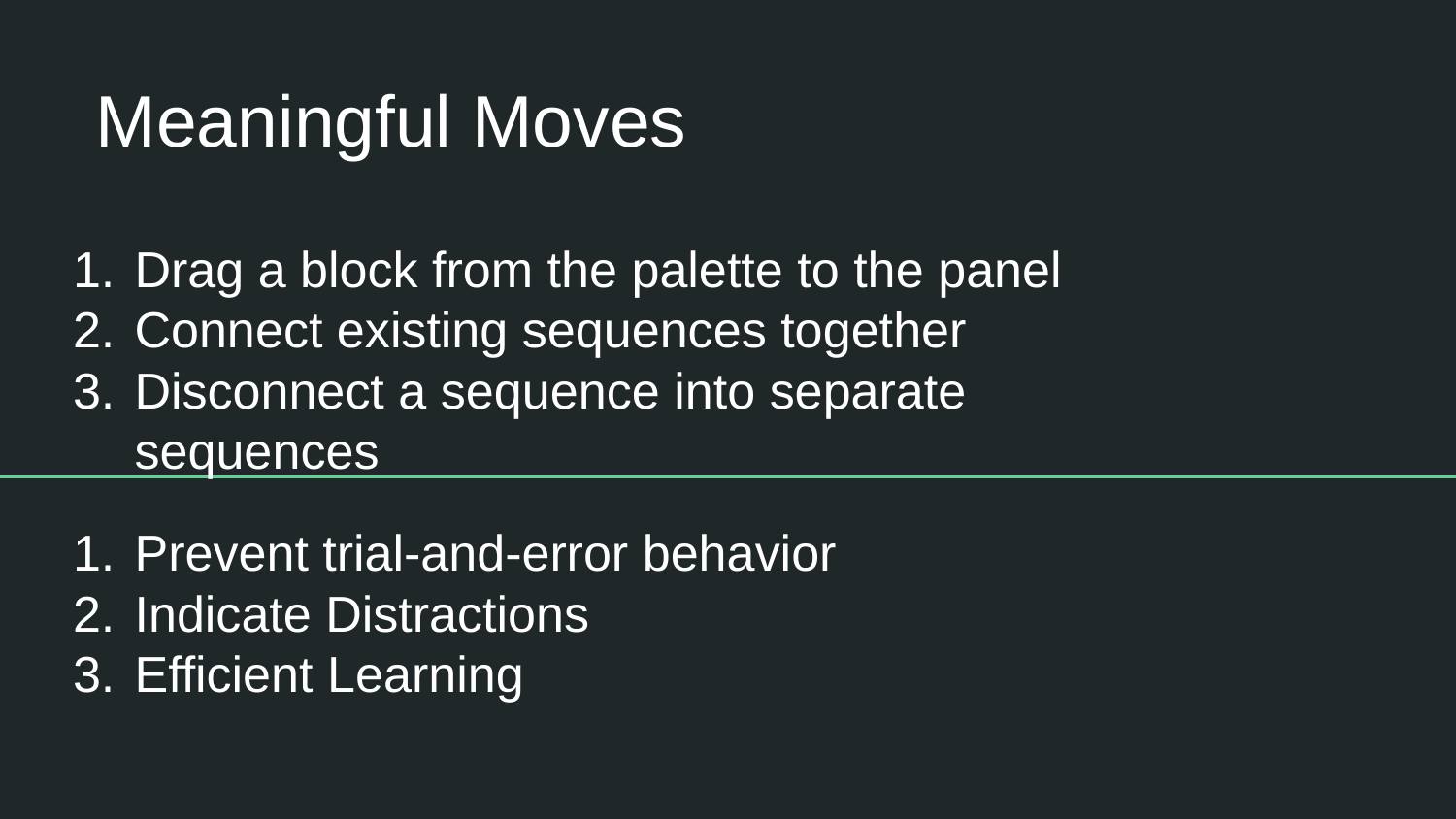

# Meaningful Moves
Drag a block from the palette to the panel
Connect existing sequences together
Disconnect a sequence into separate sequences
Prevent trial-and-error behavior
Indicate Distractions
Efficient Learning